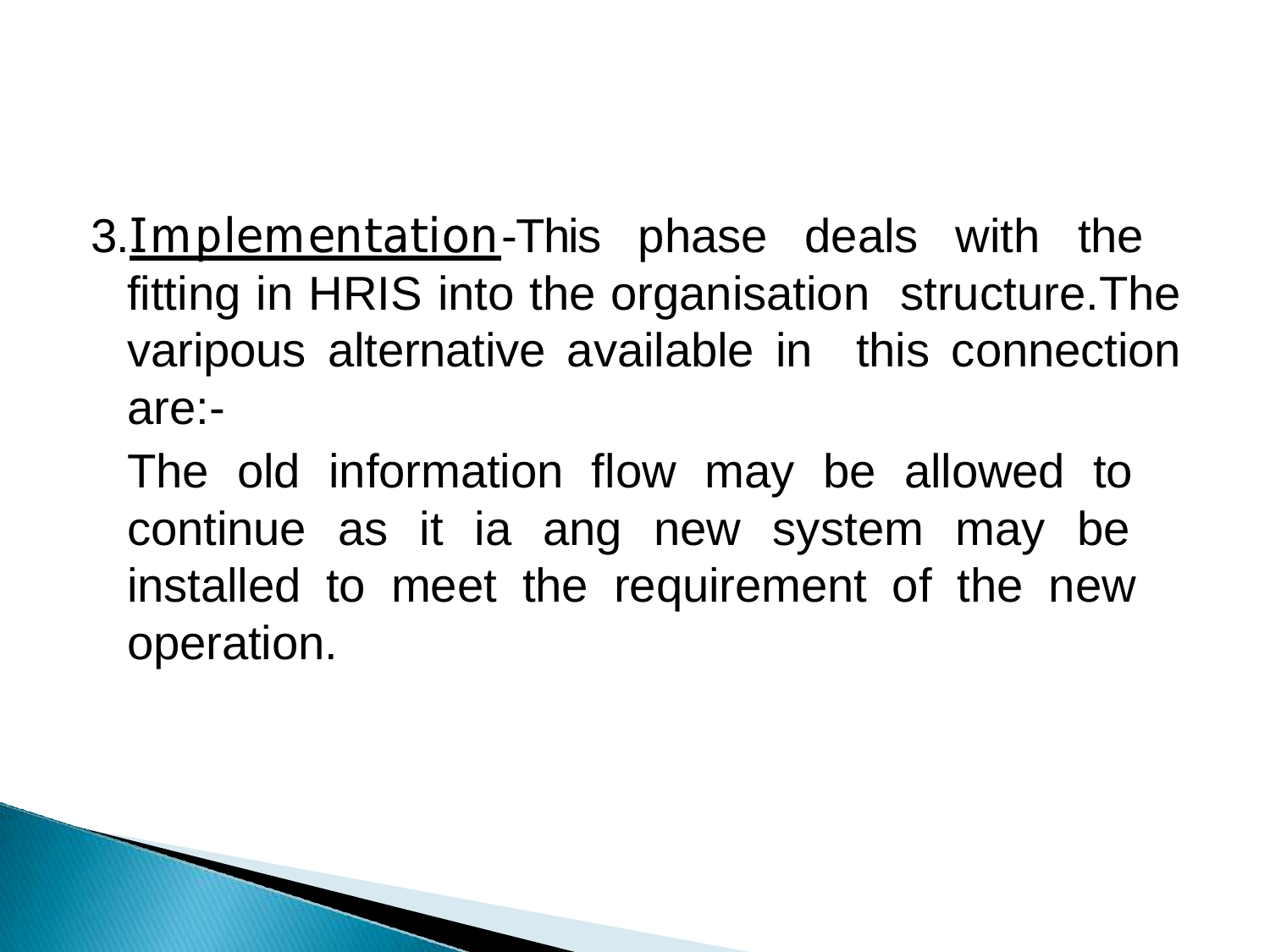

3.Implementation-This phase deals with the  fitting in HRIS into the organisation  structure.The varipous alternative available in  this connection are:-
The old information flow may be allowed to  continue as it ia ang new system may be  installed to meet the requirement of the new  operation.